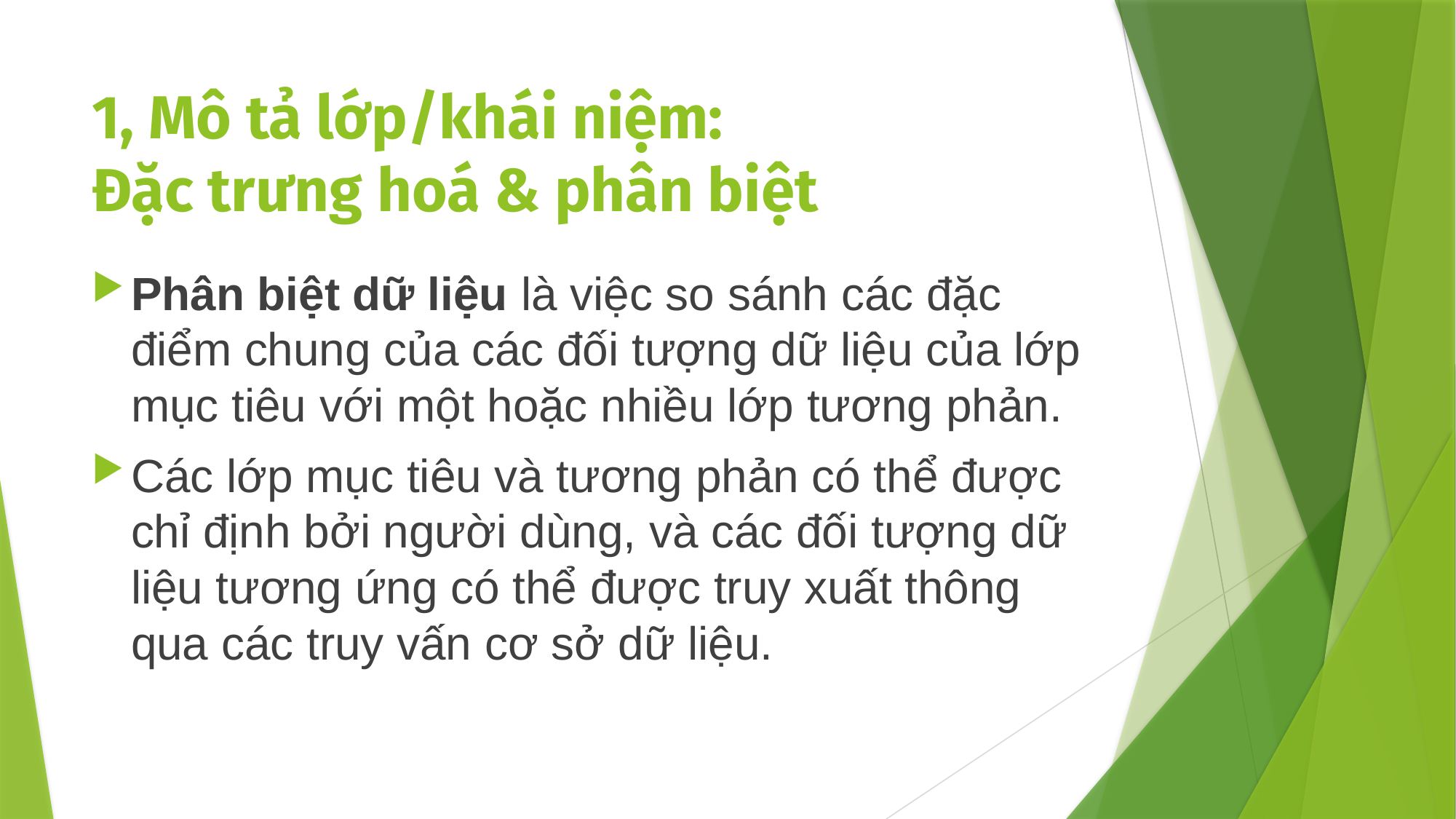

# 1, Mô tả lớp/khái niệm: Đặc trưng hoá & phân biệt
Phân biệt dữ liệu là việc so sánh các đặc điểm chung của các đối tượng dữ liệu của lớp mục tiêu với một hoặc nhiều lớp tương phản.
Các lớp mục tiêu và tương phản có thể được chỉ định bởi người dùng, và các đối tượng dữ liệu tương ứng có thể được truy xuất thông qua các truy vấn cơ sở dữ liệu.